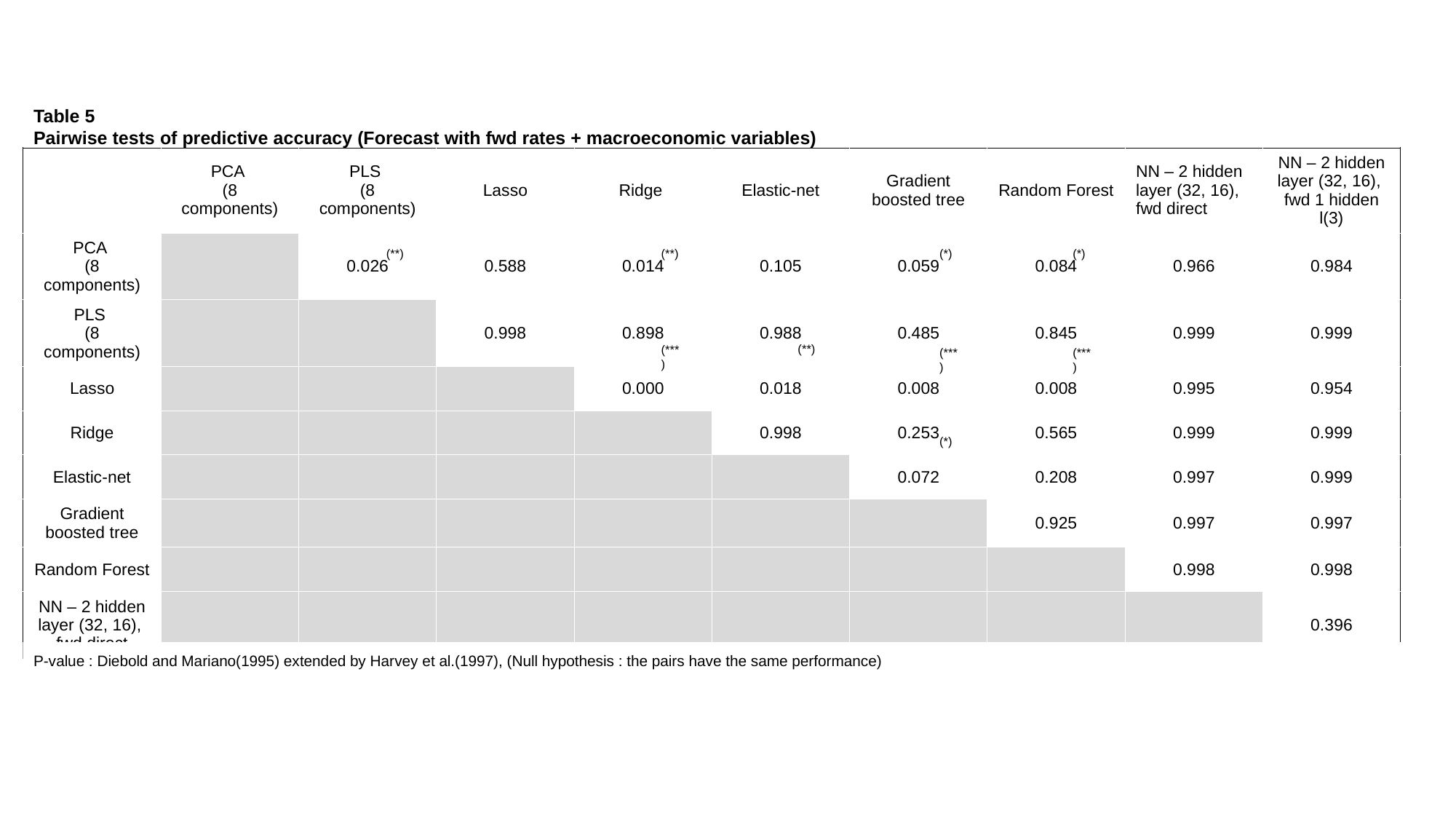

Table 5
Pairwise tests of predictive accuracy (Forecast with fwd rates + macroeconomic variables)
|  | PCA (8 components) | PLS (8 components) | Lasso | Ridge | Elastic-net | Gradient boosted tree | Random Forest | NN – 2 hidden layer (32, 16), fwd direct | NN – 2 hidden layer (32, 16), fwd 1 hidden l(3) |
| --- | --- | --- | --- | --- | --- | --- | --- | --- | --- |
| PCA (8 components) |  | 0.026 | 0.588 | 0.014 | 0.105 | 0.059 | 0.084 | 0.966 | 0.984 |
| PLS (8 components) |  |  | 0.998 | 0.898 | 0.988 | 0.485 | 0.845 | 0.999 | 0.999 |
| Lasso |  |  |  | 0.000 | 0.018 | 0.008 | 0.008 | 0.995 | 0.954 |
| Ridge |  |  |  |  | 0.998 | 0.253 | 0.565 | 0.999 | 0.999 |
| Elastic-net |  |  |  |  |  | 0.072 | 0.208 | 0.997 | 0.999 |
| Gradient boosted tree |  |  |  |  |  |  | 0.925 | 0.997 | 0.997 |
| Random Forest |  |  |  |  |  |  |  | 0.998 | 0.998 |
| NN – 2 hidden layer (32, 16), fwd direct |  |  |  |  |  |  |  |  | 0.396 |
(**)
(**)
(*)
(*)
(**)
(***)
(***)
(***)
(*)
P-value : Diebold and Mariano(1995) extended by Harvey et al.(1997), (Null hypothesis : the pairs have the same performance)